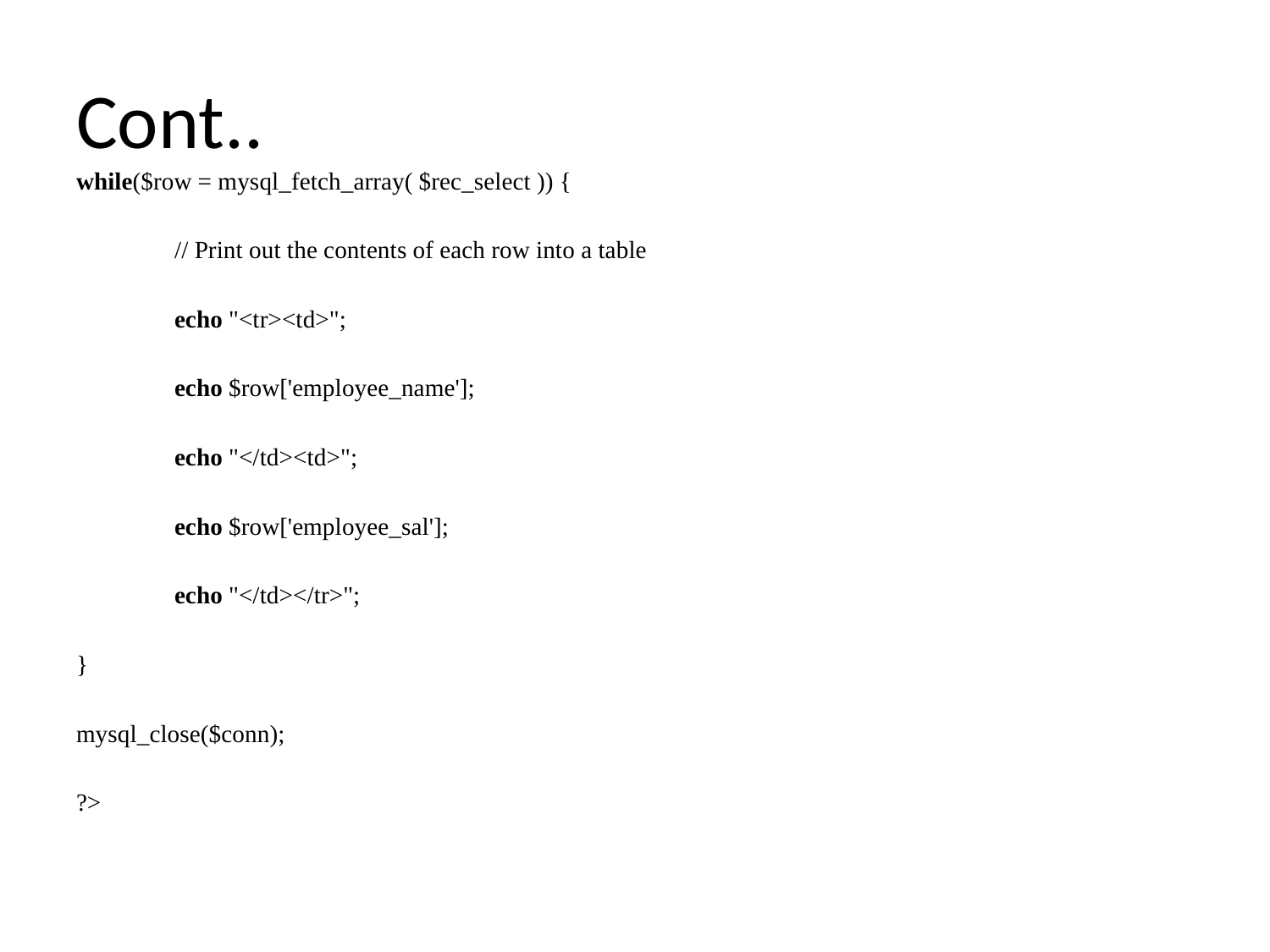

# Cont..
while($row = mysql_fetch_array( $rec_select )) {

                // Print out the contents of each row into a table

                echo "<tr><td>";

                echo $row['employee_name'];

                echo "</td><td>";

                echo $row['employee_sal'];

                echo "</td></tr>";

}

mysql_close($conn);

?>